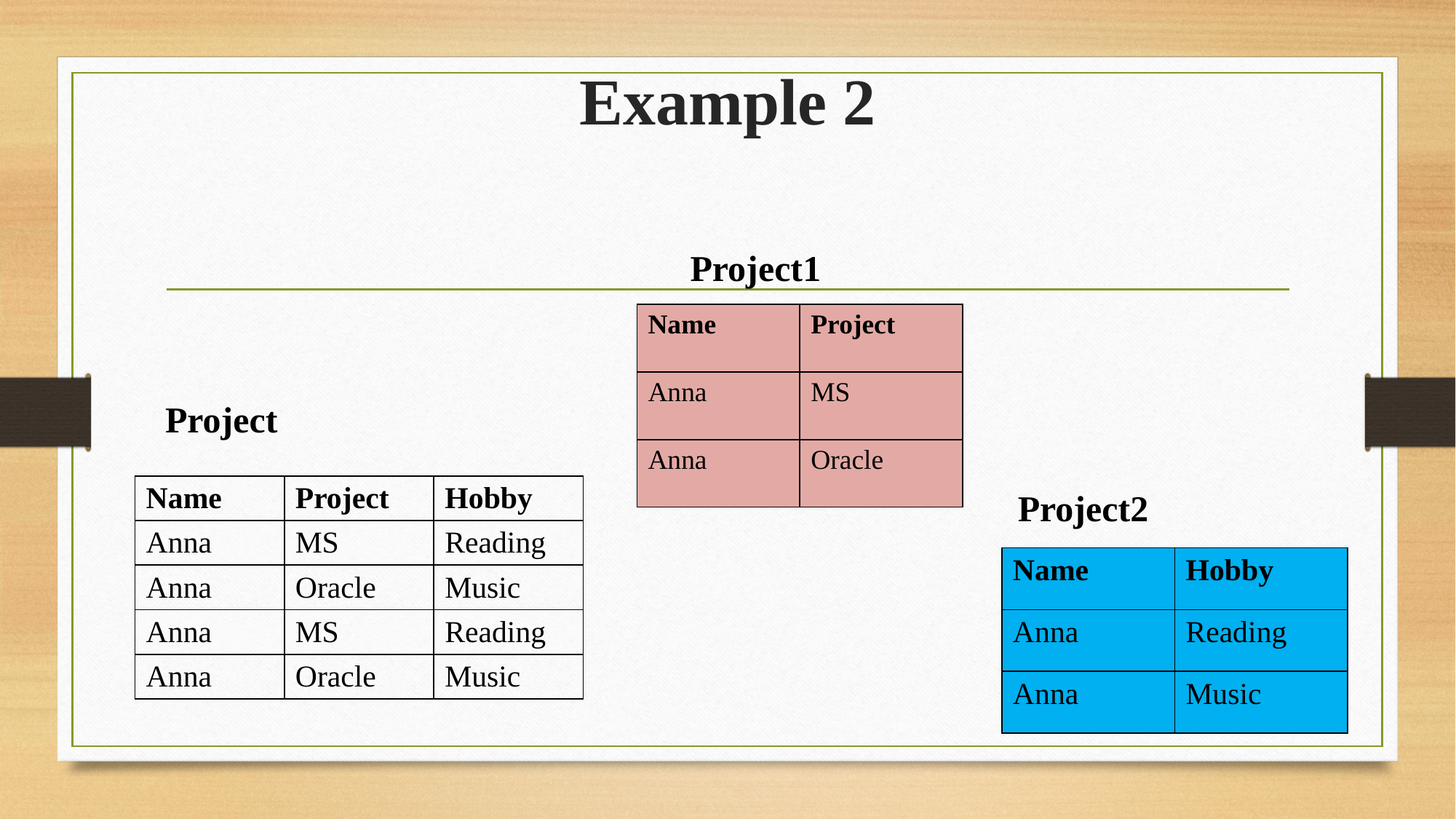

# Example 2
Project1
| Name | Project |
| --- | --- |
| Anna | MS |
| Anna | Oracle |
Project
| Name | Project | Hobby |
| --- | --- | --- |
| Anna | MS | Reading |
| Anna | Oracle | Music |
| Anna | MS | Reading |
| Anna | Oracle | Music |
Project2
| Name | Hobby |
| --- | --- |
| Anna | Reading |
| Anna | Music |